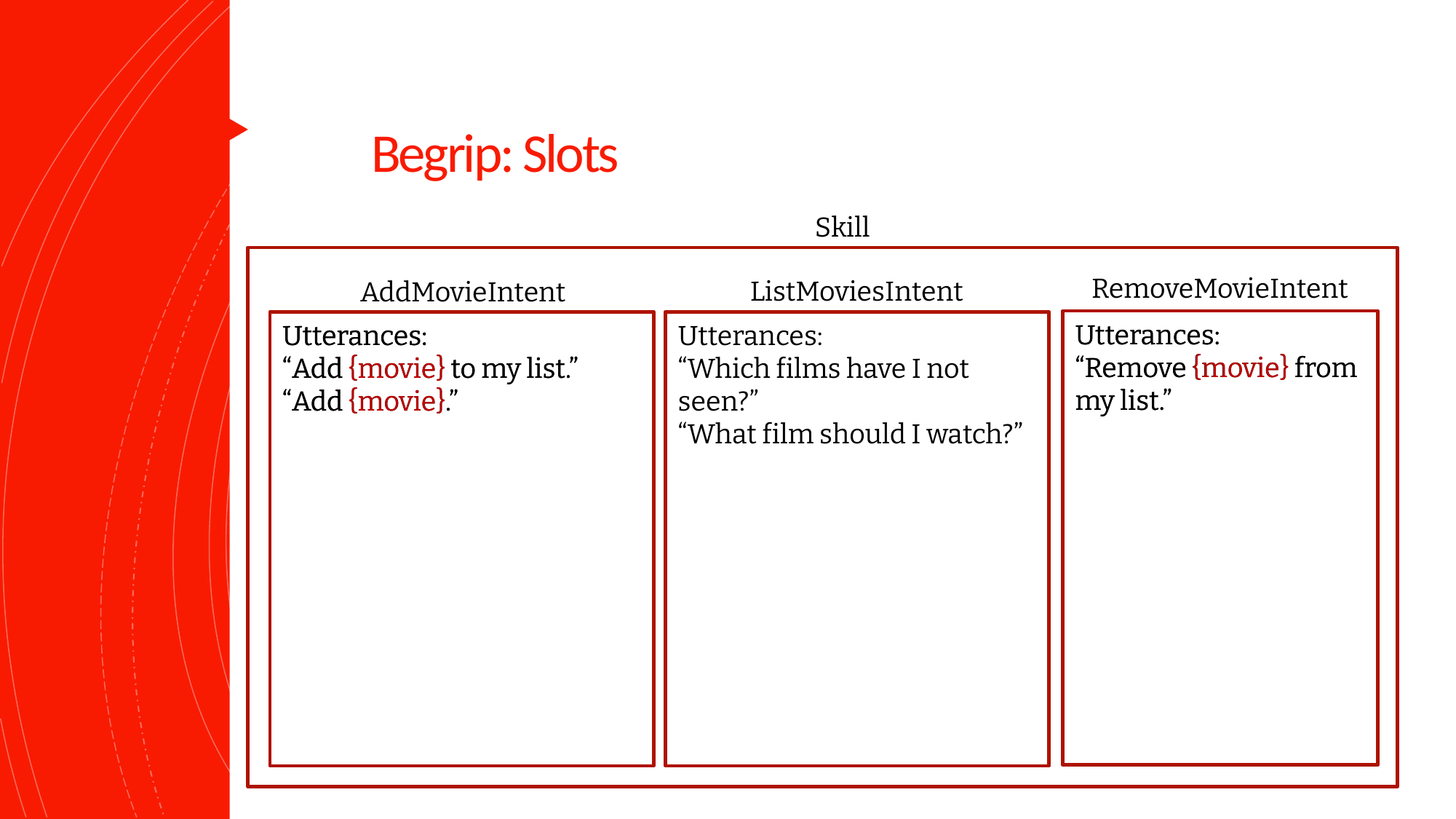

#
Begrip: Slots

Skill

RemoveMovieIntent
ListMoviesIntent

AddMovieIntent

Utterances:
“Remove {movie} from my list.”
Utterances:
“Remove {movie} from my list.”
Utterances:
“Add {movie} to my list.”
“Add {movie}.”
Utterances:
“Add {movie} to my list.”
“Add {movie}.”
Utterances:
“Which films have I not seen?”
“What film should I watch?”